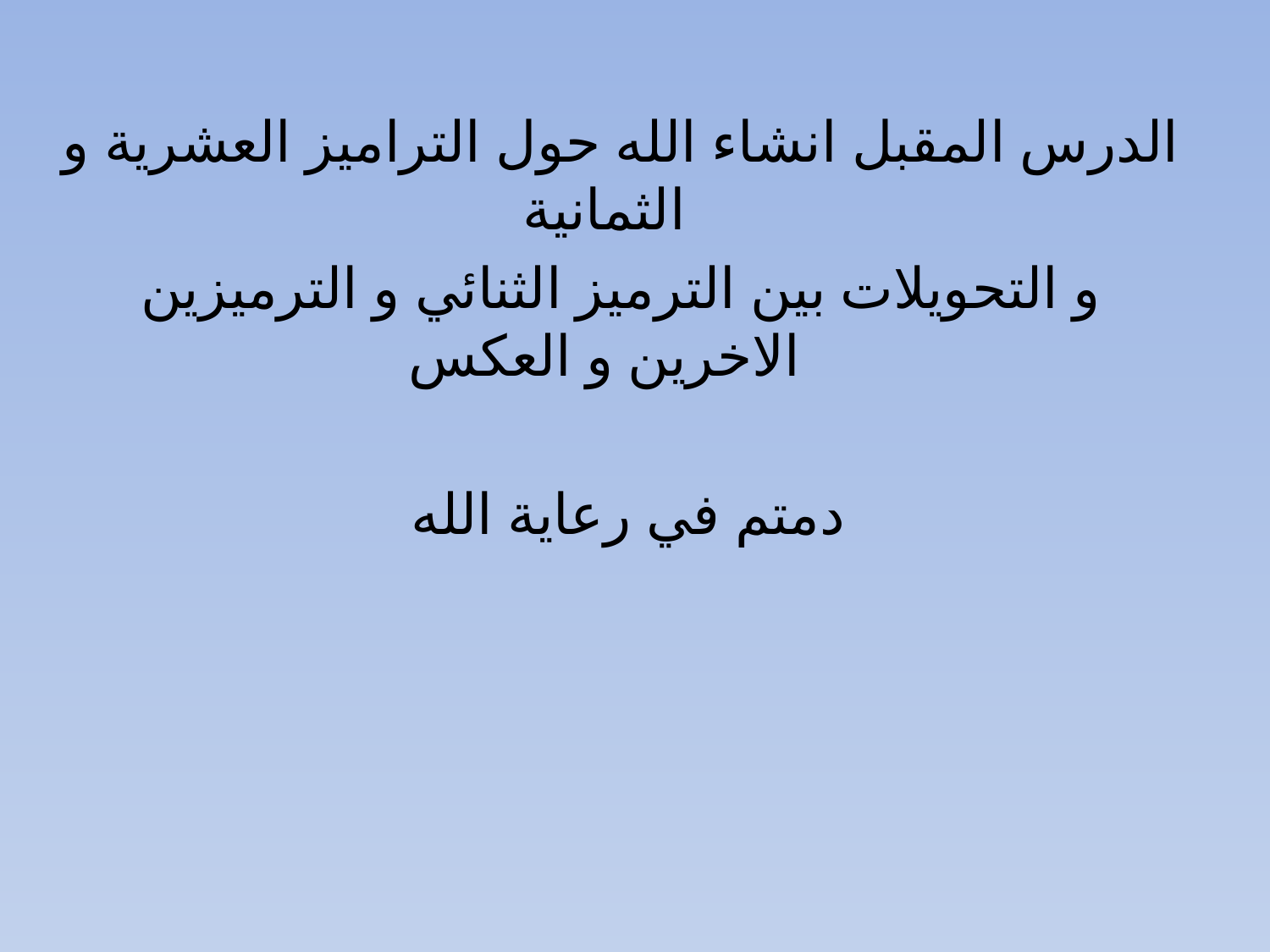

الدرس المقبل انشاء الله حول التراميز العشرية و الثمانية
و التحويلات بين الترميز الثنائي و الترميزين الاخرين و العكس

دمتم في رعاية الله